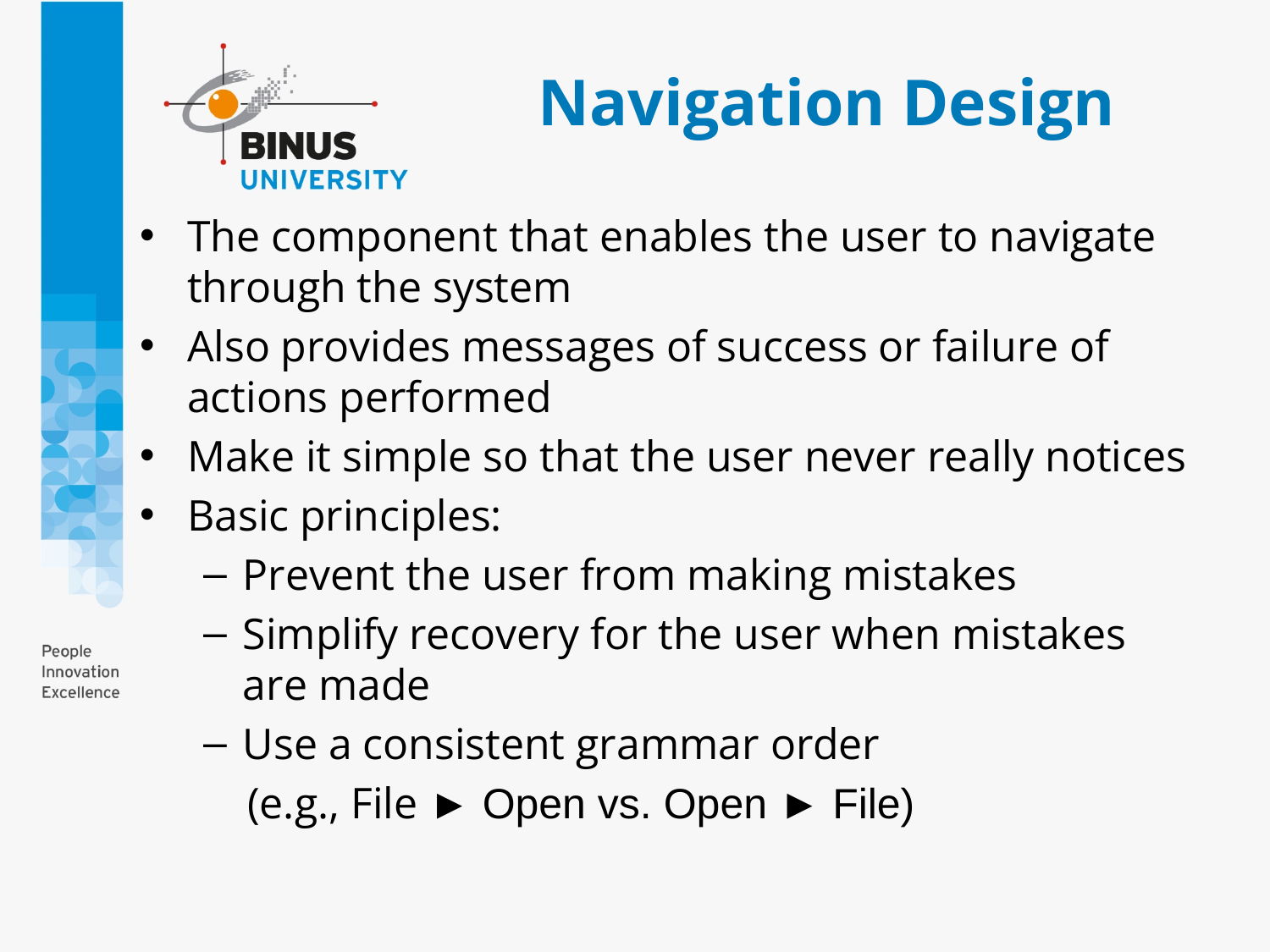

# Navigation Design
The component that enables the user to navigate through the system
Also provides messages of success or failure of actions performed
Make it simple so that the user never really notices
Basic principles:
Prevent the user from making mistakes
Simplify recovery for the user when mistakes are made
Use a consistent grammar order
    (e.g., File ► Open vs. Open ► File)